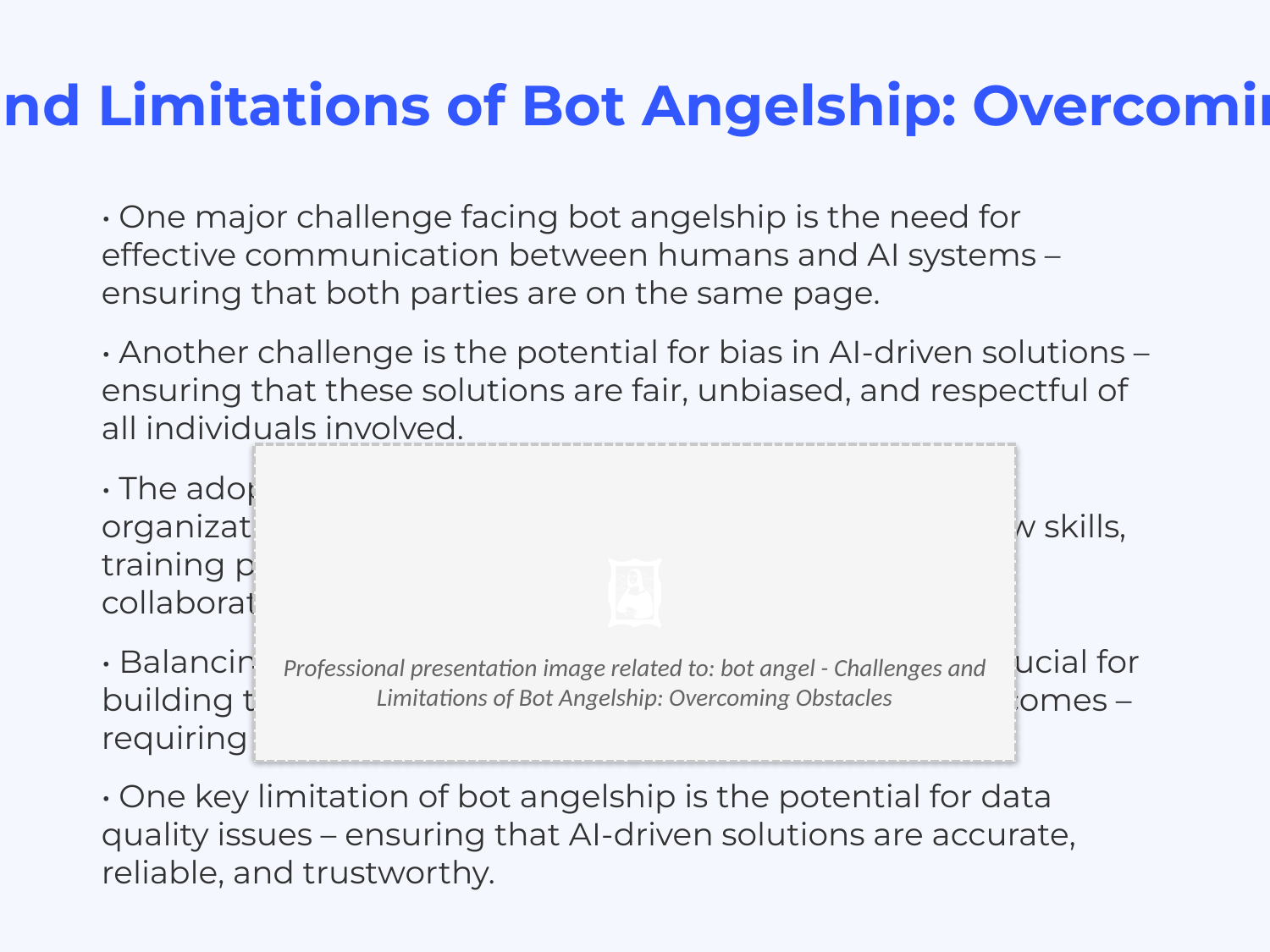

Challenges and Limitations of Bot Angelship: Overcoming Obstacles
• One major challenge facing bot angelship is the need for effective communication between humans and AI systems – ensuring that both parties are on the same page.
• Another challenge is the potential for bias in AI-driven solutions – ensuring that these solutions are fair, unbiased, and respectful of all individuals involved.
• The adoption of bot angels requires a significant shift in organizational culture – including the need to develop new skills, training programs, and policies to support human-AI collaboration.
• Balancing technical expertise with human empathy is crucial for building trust with humans and achieving successful outcomes – requiring ongoing education and training on both sides.
• One key limitation of bot angelship is the potential for data quality issues – ensuring that AI-driven solutions are accurate, reliable, and trustworthy.

🖼️
Professional presentation image related to: bot angel - Challenges and Limitations of Bot Angelship: Overcoming Obstacles